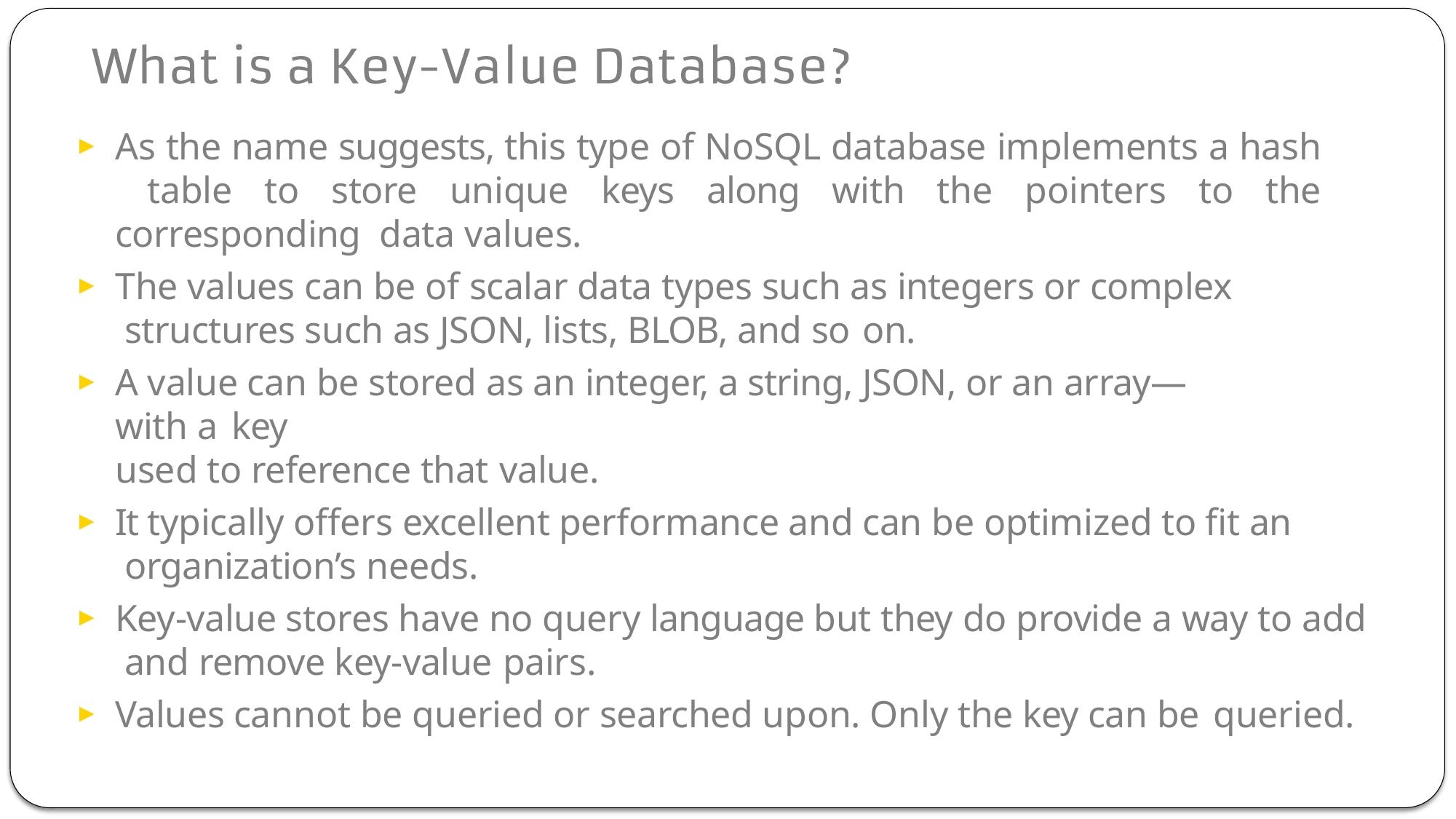

As the name suggests, this type of NoSQL database implements a hash  table to store unique keys along with the pointers to the corresponding  data values.
The values can be of scalar data types such as integers or complex  structures such as JSON, lists, BLOB, and so on.
A value can be stored as an integer, a string, JSON, or an array—with a key
used to reference that value.
It typically offers excellent performance and can be optimized to fit an  organization’s needs.
Key-value stores have no query language but they do provide a way to add  and remove key-value pairs.
Values cannot be queried or searched upon. Only the key can be queried.